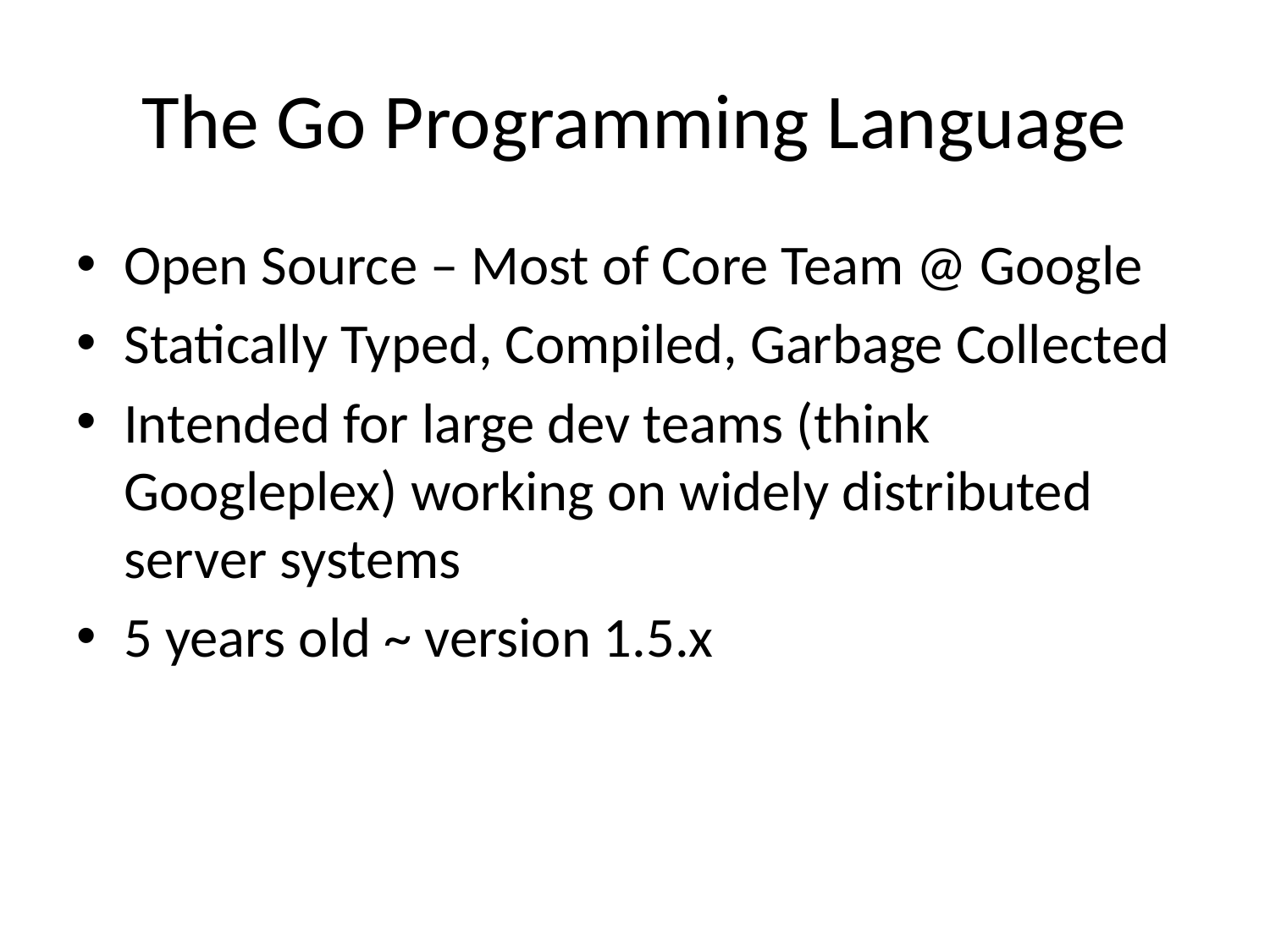

# The Go Programming Language
Open Source – Most of Core Team @ Google
Statically Typed, Compiled, Garbage Collected
Intended for large dev teams (think Googleplex) working on widely distributed server systems
5 years old ~ version 1.5.x